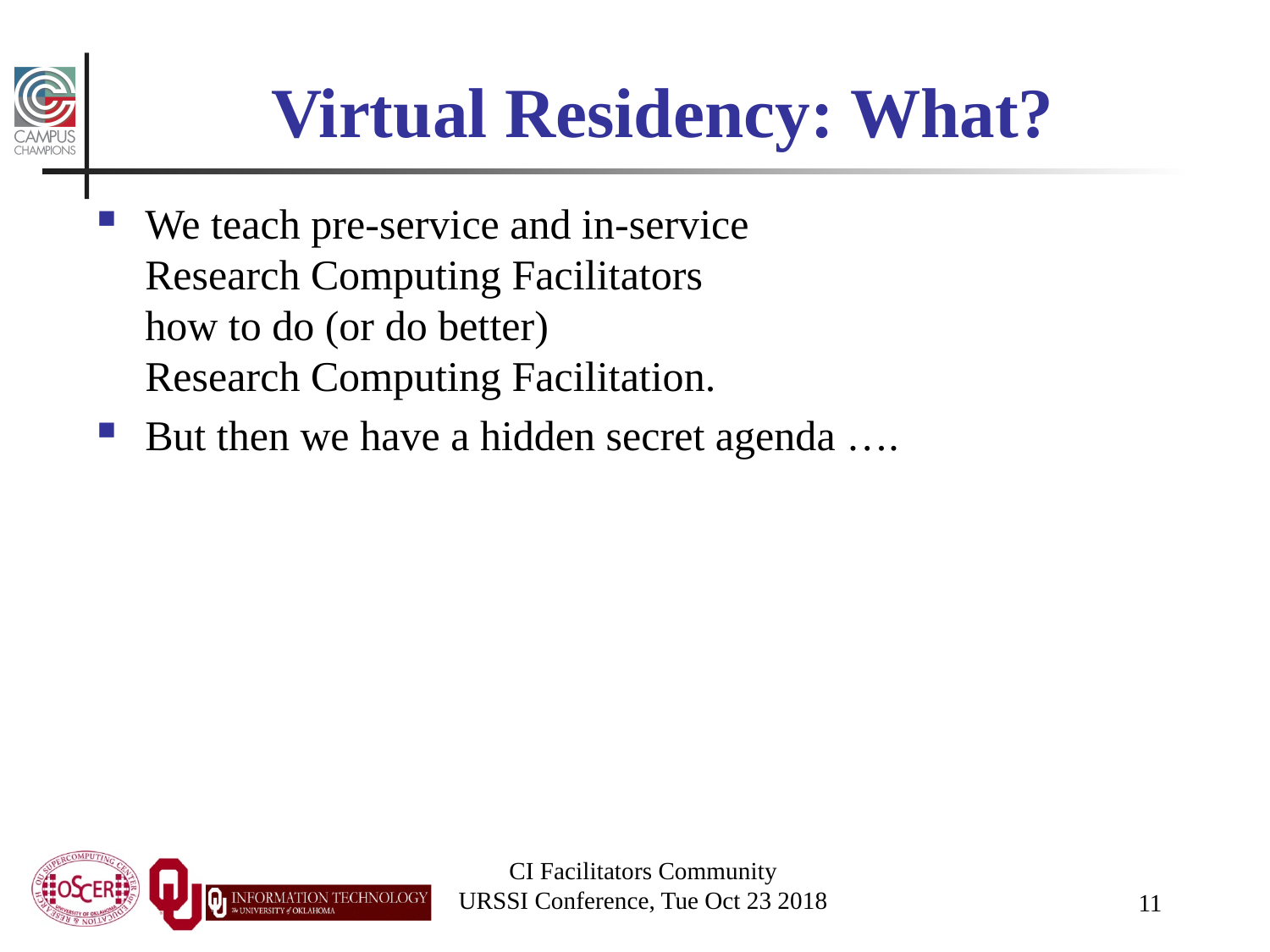

# Virtual Residency: What?
We teach pre-service and in-service                          Research Computing Facilitators                                      how to do (or do better)                                             Research Computing Facilitation.
But then we have a hidden secret agenda ….
CI Facilitators Community
URSSI Conference, Tue Oct 23 2018
11